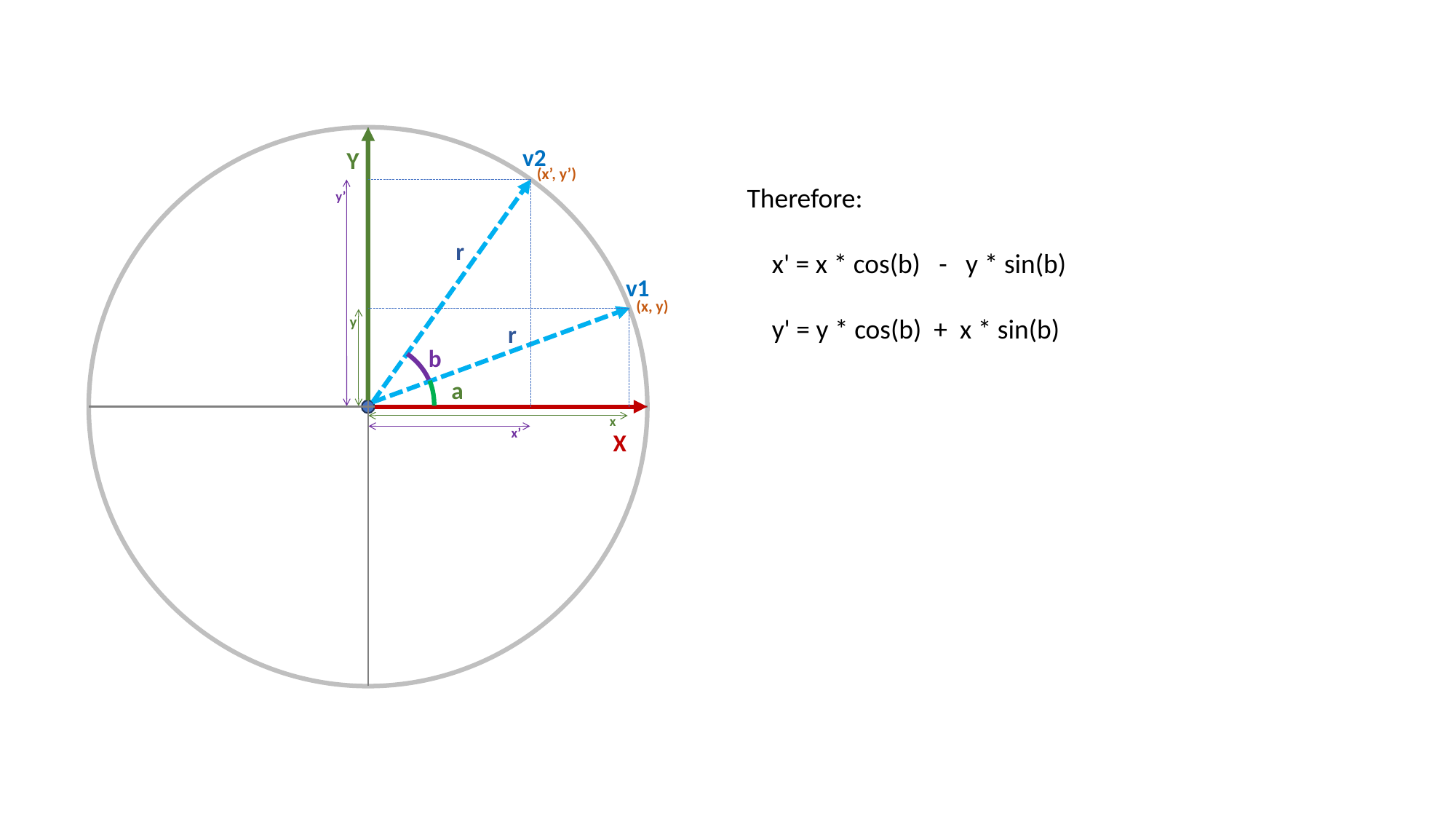

v2
Y
(x’, y’)
Therefore:

    x' = x * cos(b)   -   y * sin(b)

    y' = y * cos(b)  +  x * sin(b)
y’
r
v1
(x, y)
y
r
b

a

x
x’
X